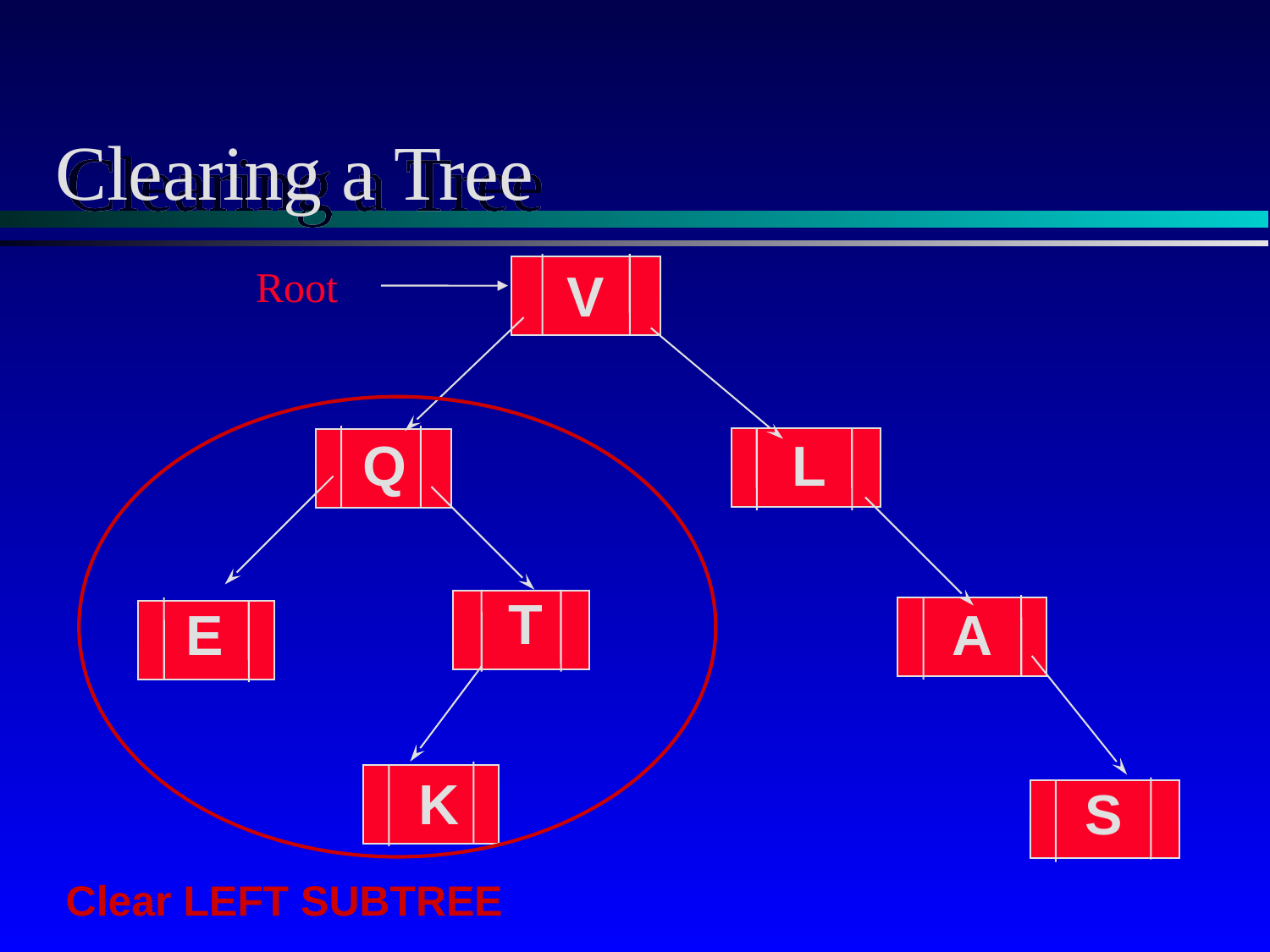

# Clearing a Tree

Root
   V

   Q
   L

   T

   E
  A

   K

   S

Clear LEFT SUBTREE